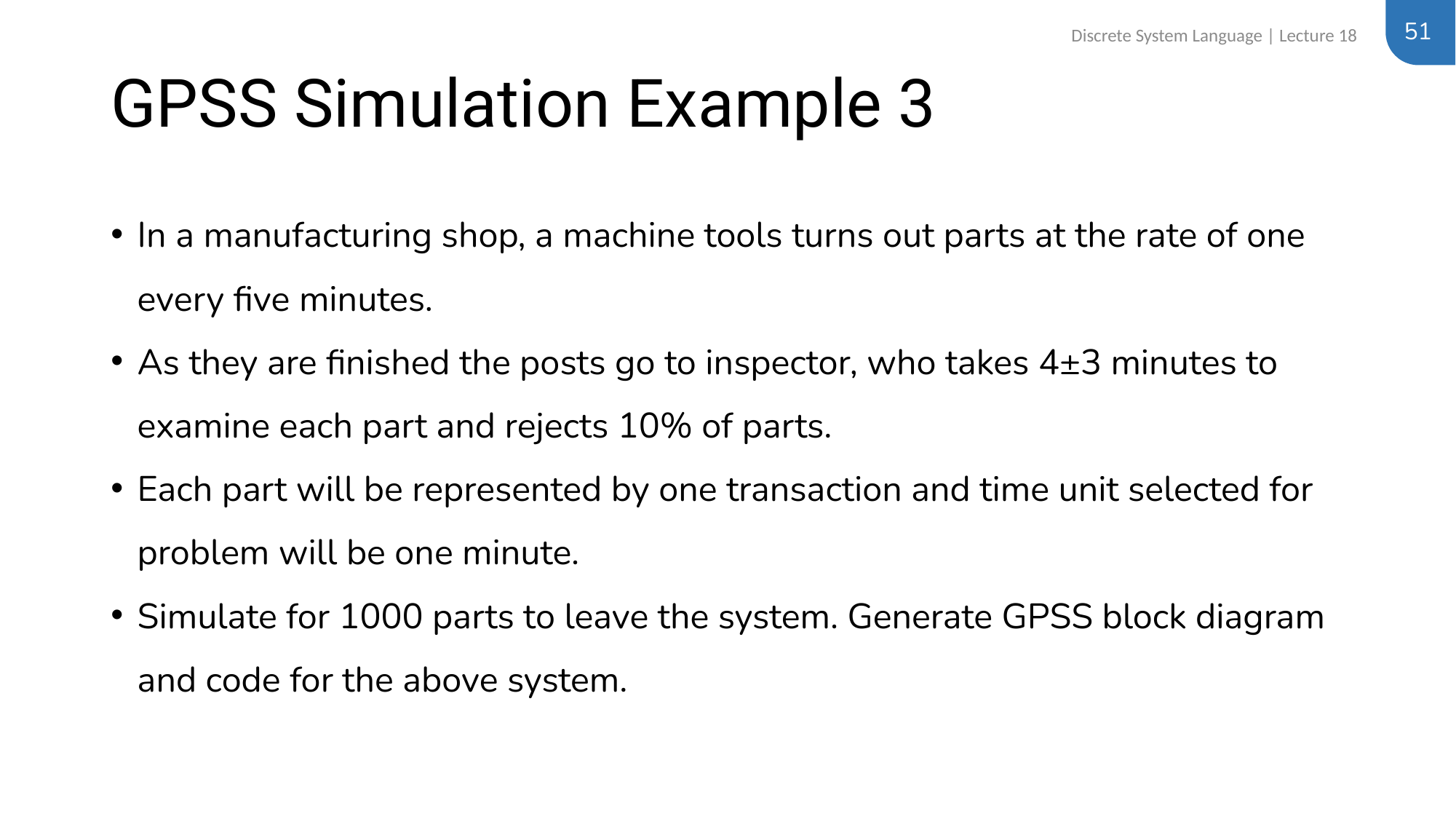

51
Discrete System Language | Lecture 18
# GPSS Simulation Example 3
In a manufacturing shop, a machine tools turns out parts at the rate of one every five minutes.
As they are finished the posts go to inspector, who takes 4±3 minutes to examine each part and rejects 10% of parts.
Each part will be represented by one transaction and time unit selected for problem will be one minute.
Simulate for 1000 parts to leave the system. Generate GPSS block diagram and code for the above system.